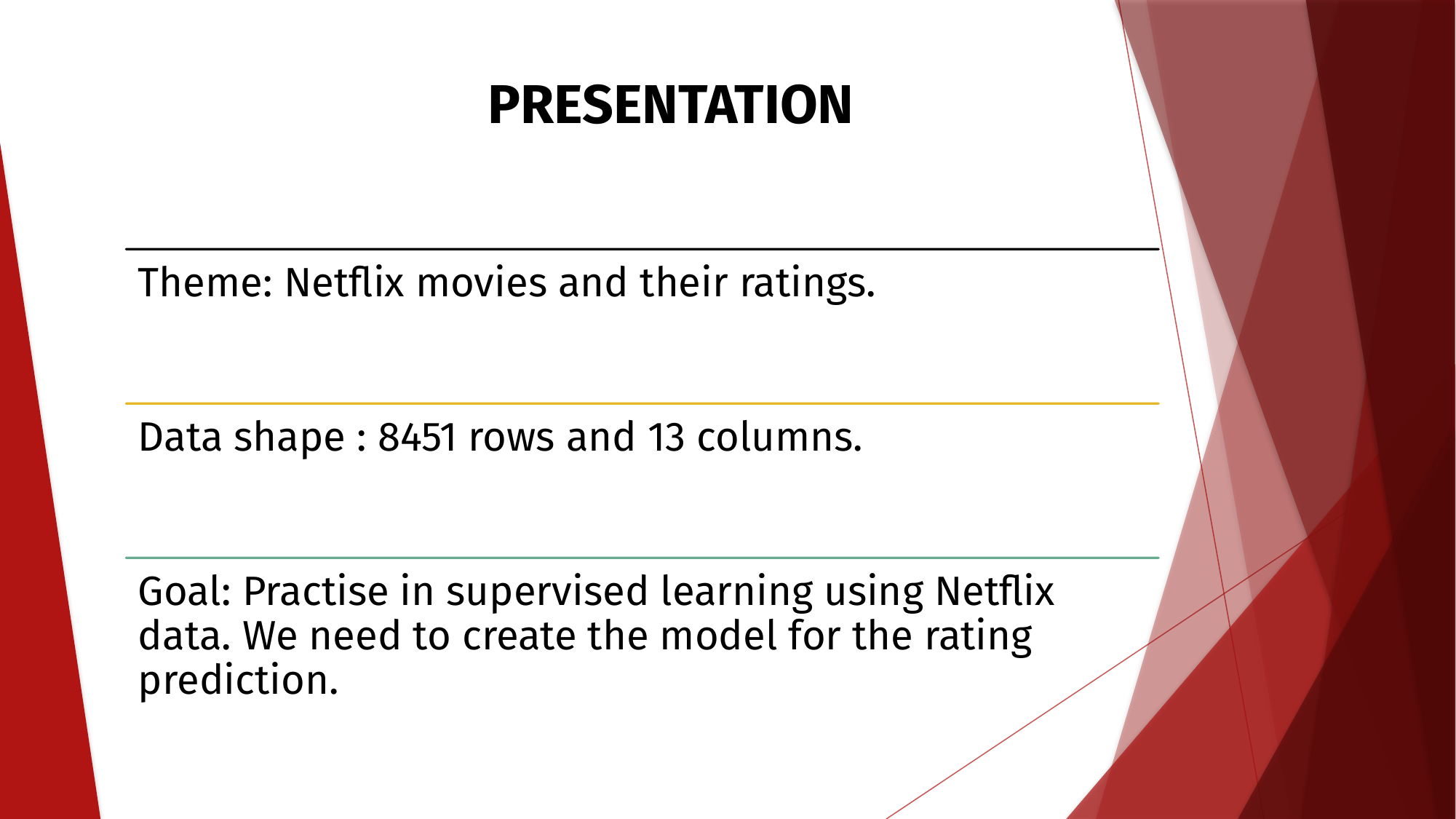

# PRESENTATION

Theme: Netflix movies and their ratings.
Data shape : 8451 rows and 13 columns.
Goal: Practise in supervised learning using Netflix data. We need to create the model for the rating prediction.